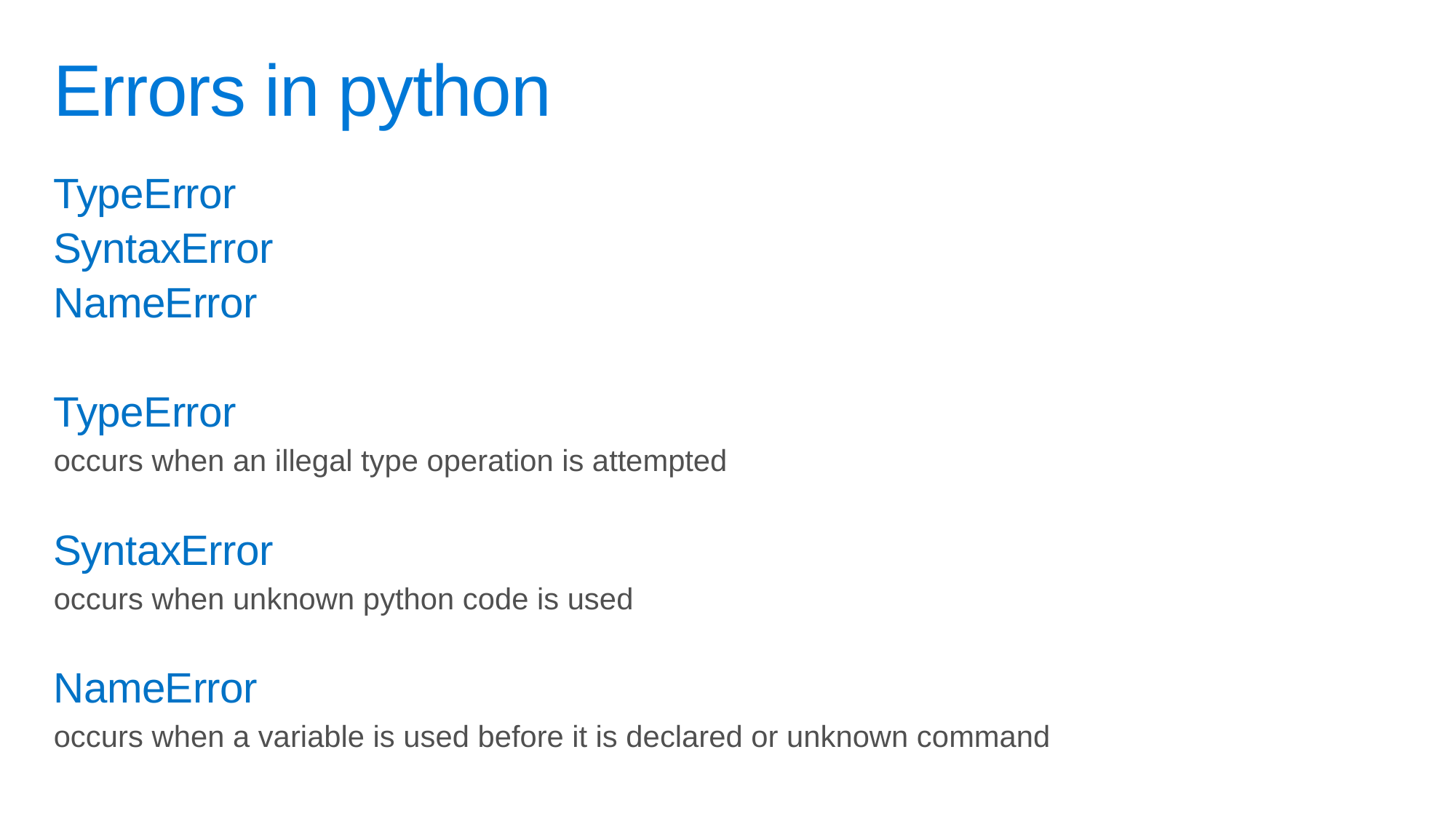

# Errors in python
TypeError
SyntaxError
NameError

TypeError
occurs when an illegal type operation is attempted

SyntaxError
occurs when unknown python code is used

NameError
occurs when a variable is used before it is declared or unknown command